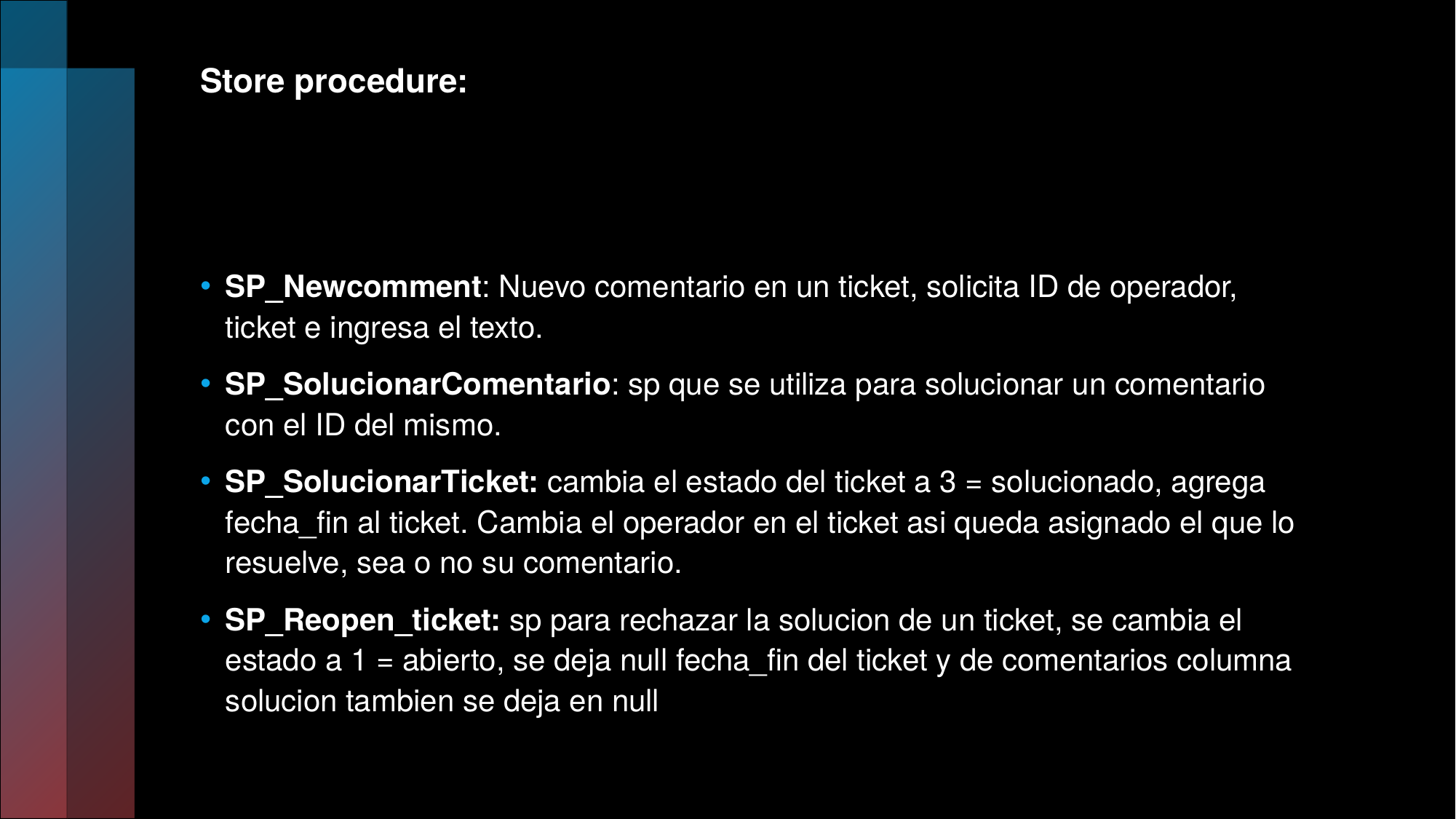

# Store procedure:
SP_Newcomment: Nuevo comentario en un ticket, solicita ID de operador, ticket e ingresa el texto.
SP_SolucionarComentario: sp que se utiliza para solucionar un comentario con el ID del mismo.
SP_SolucionarTicket: cambia el estado del ticket a 3 = solucionado, agrega fecha_fin al ticket. Cambia el operador en el ticket asi queda asignado el que lo resuelve, sea o no su comentario.
SP_Reopen_ticket: sp para rechazar la solucion de un ticket, se cambia el estado a 1 = abierto, se deja null fecha_fin del ticket y de comentarios columna solucion tambien se deja en null